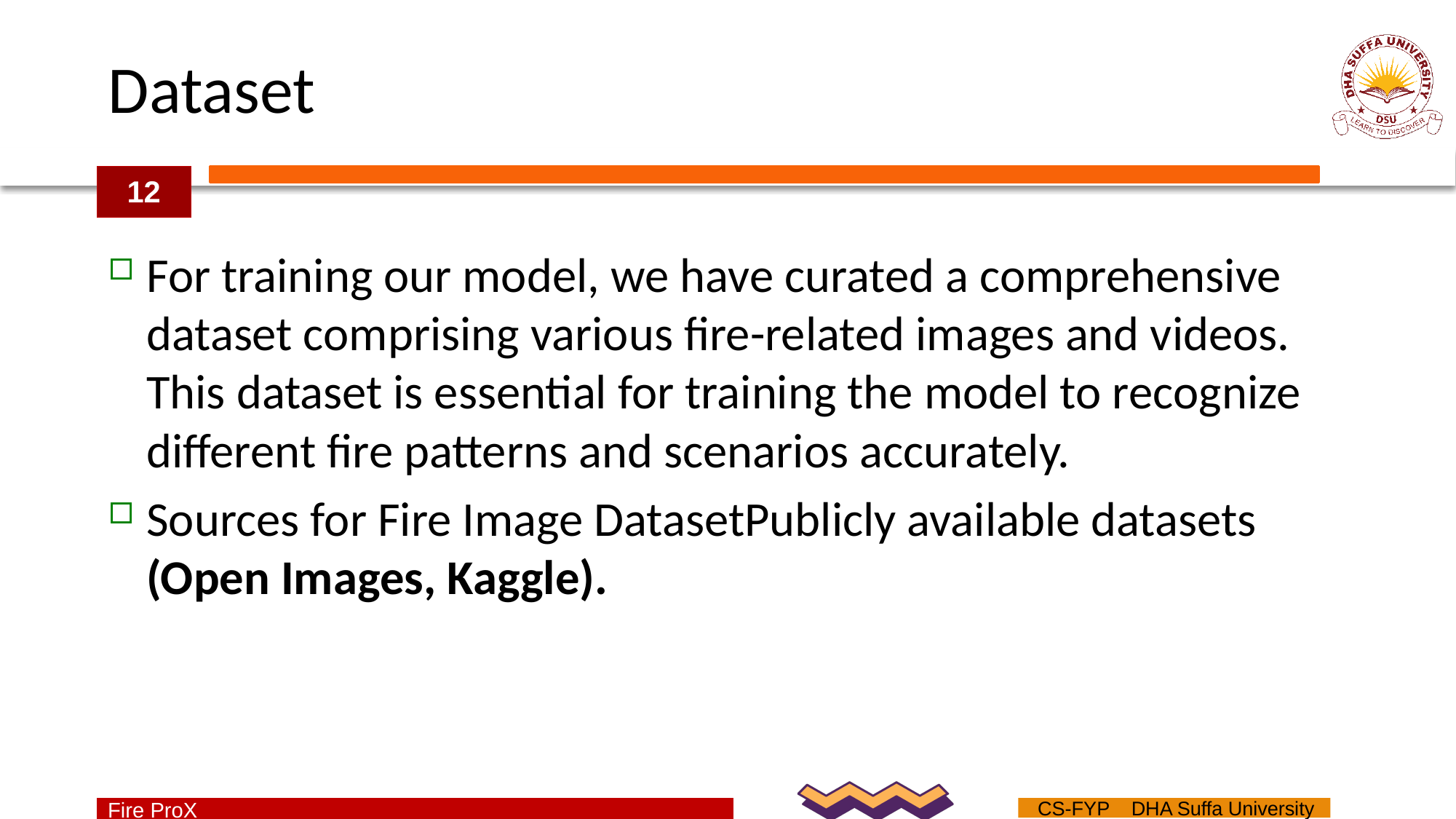

# Dataset
12
For training our model, we have curated a comprehensive dataset comprising various fire-related images and videos. This dataset is essential for training the model to recognize different fire patterns and scenarios accurately.
Sources for Fire Image DatasetPublicly available datasets (Open Images, Kaggle).

Fire ProX
CS-FYP    DHA Suffa University